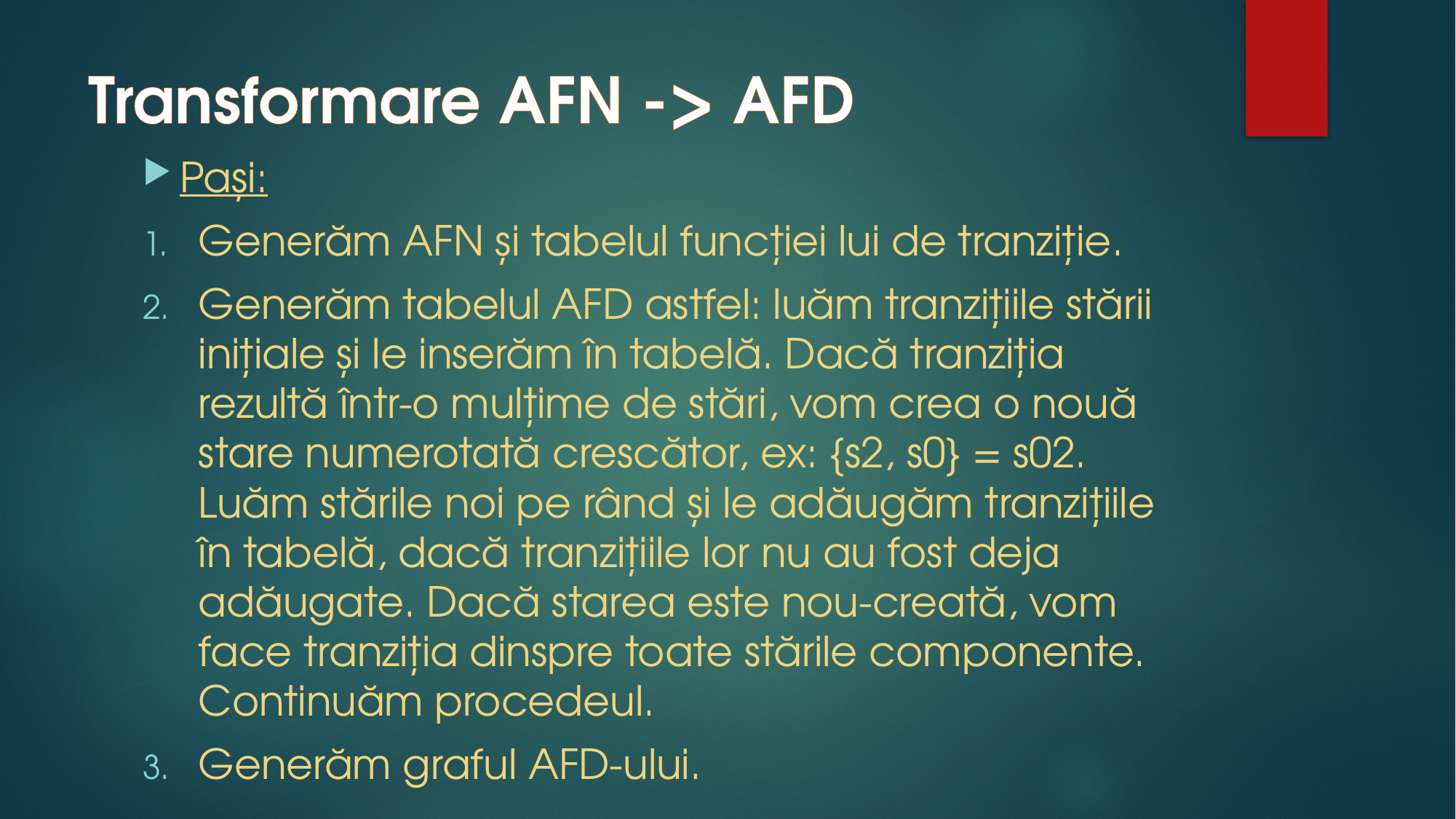

# Transformare AFN -> AFD
Pași:
Generăm AFN și tabelul funcției lui de tranziție.
Generăm tabelul AFD astfel: luăm tranzițiile stării inițiale și le inserăm în tabelă. Dacă tranziția rezultă într-o mulțime de stări, vom crea o nouă stare numerotată crescător, ex: {s2, s0} = s02. Luăm stările noi pe rând și le adăugăm tranzițiile în tabelă, dacă tranzițiile lor nu au fost deja adăugate. Dacă starea este nou-creată, vom face tranziția dinspre toate stările componente. Continuăm procedeul.
Generăm graful AFD-ului.